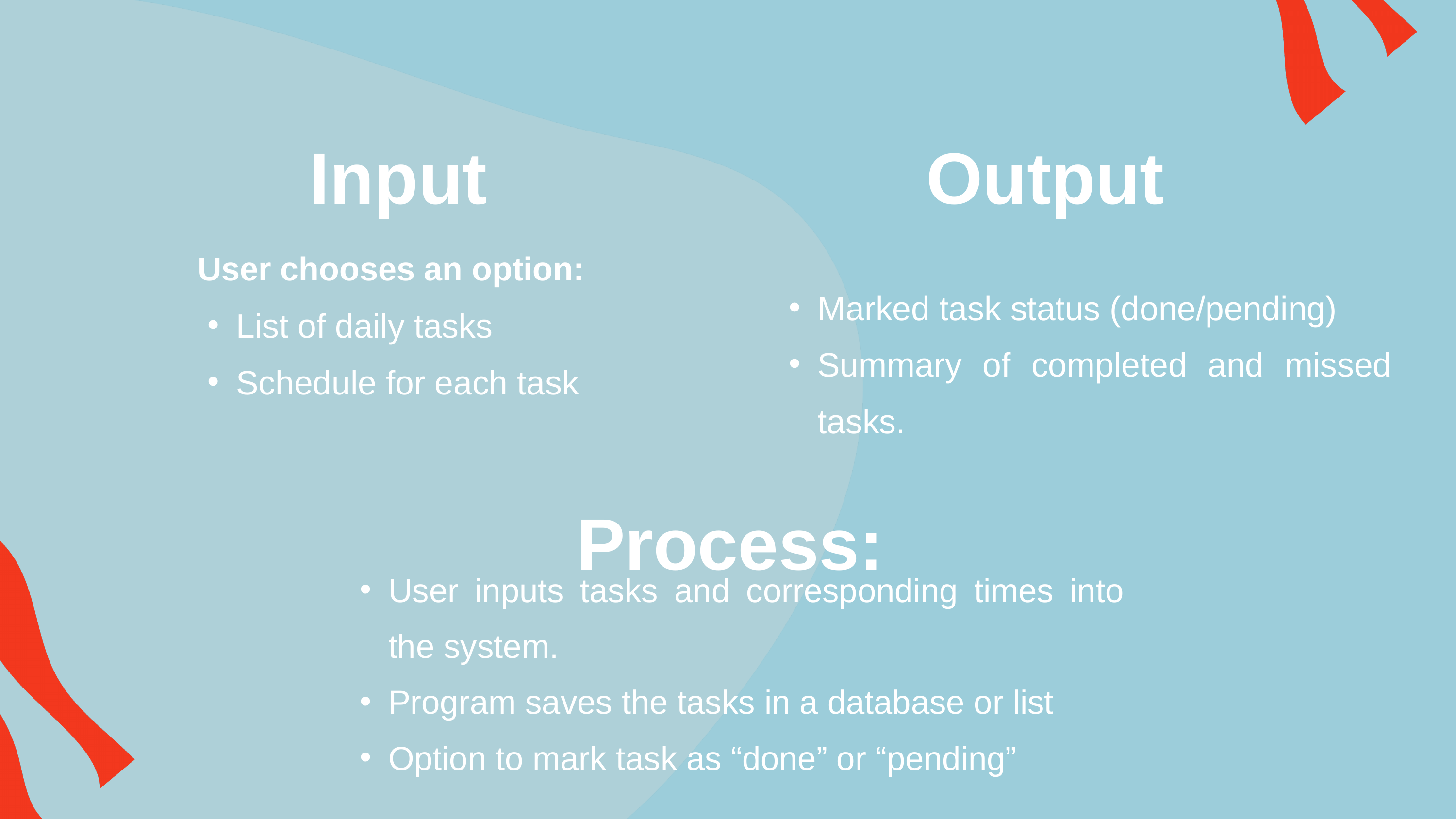

Input
Output
User chooses an option:
Marked task status (done/pending)
Summary of completed and missed tasks.

List of daily tasks
Schedule for each task
Process:
User inputs tasks and corresponding times into the system.
Program saves the tasks in a database or list
Option to mark task as “done” or “pending”